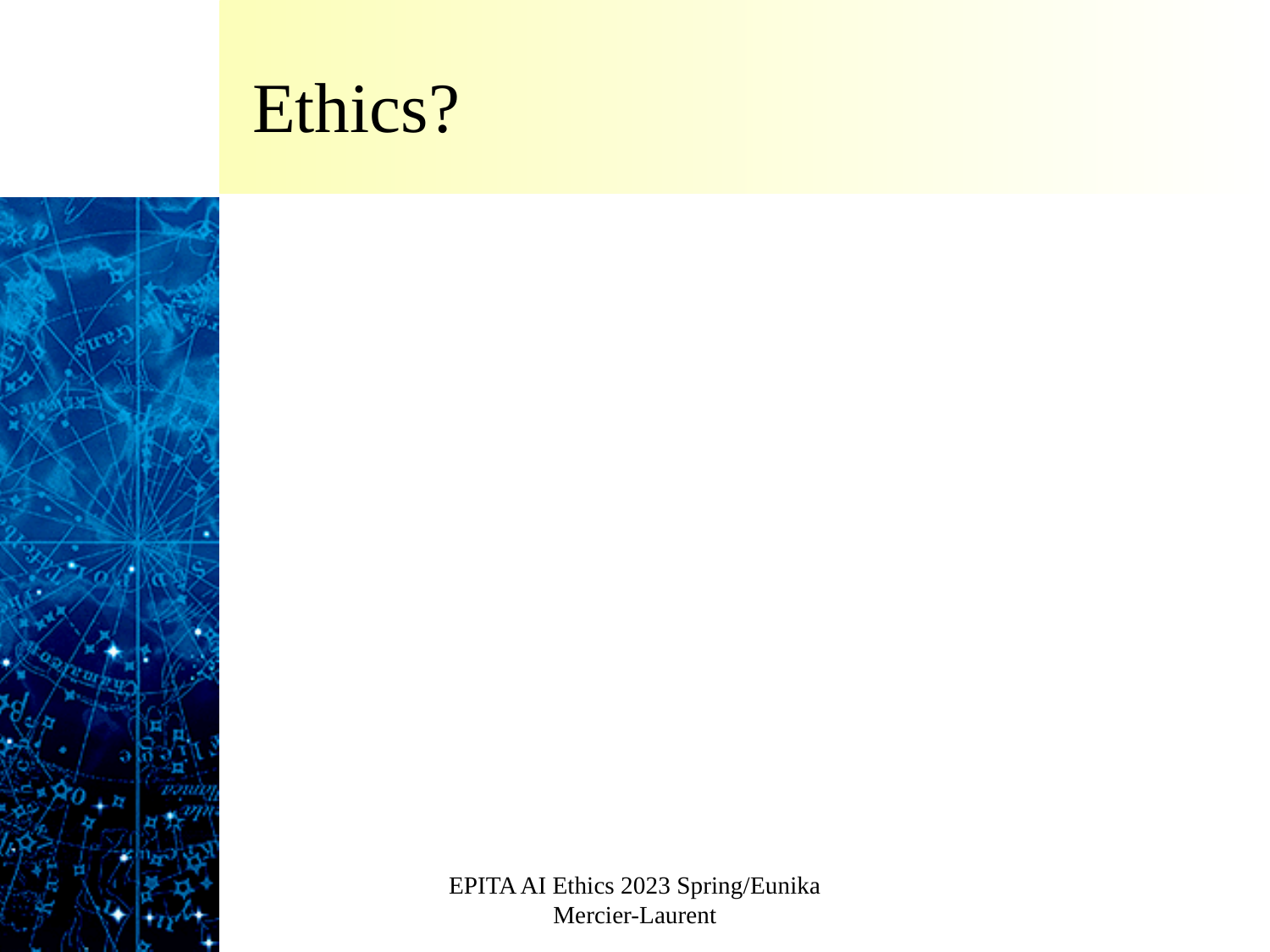

# Ethics?

EPITA AI Ethics 2023 Spring/Eunika Mercier-Laurent